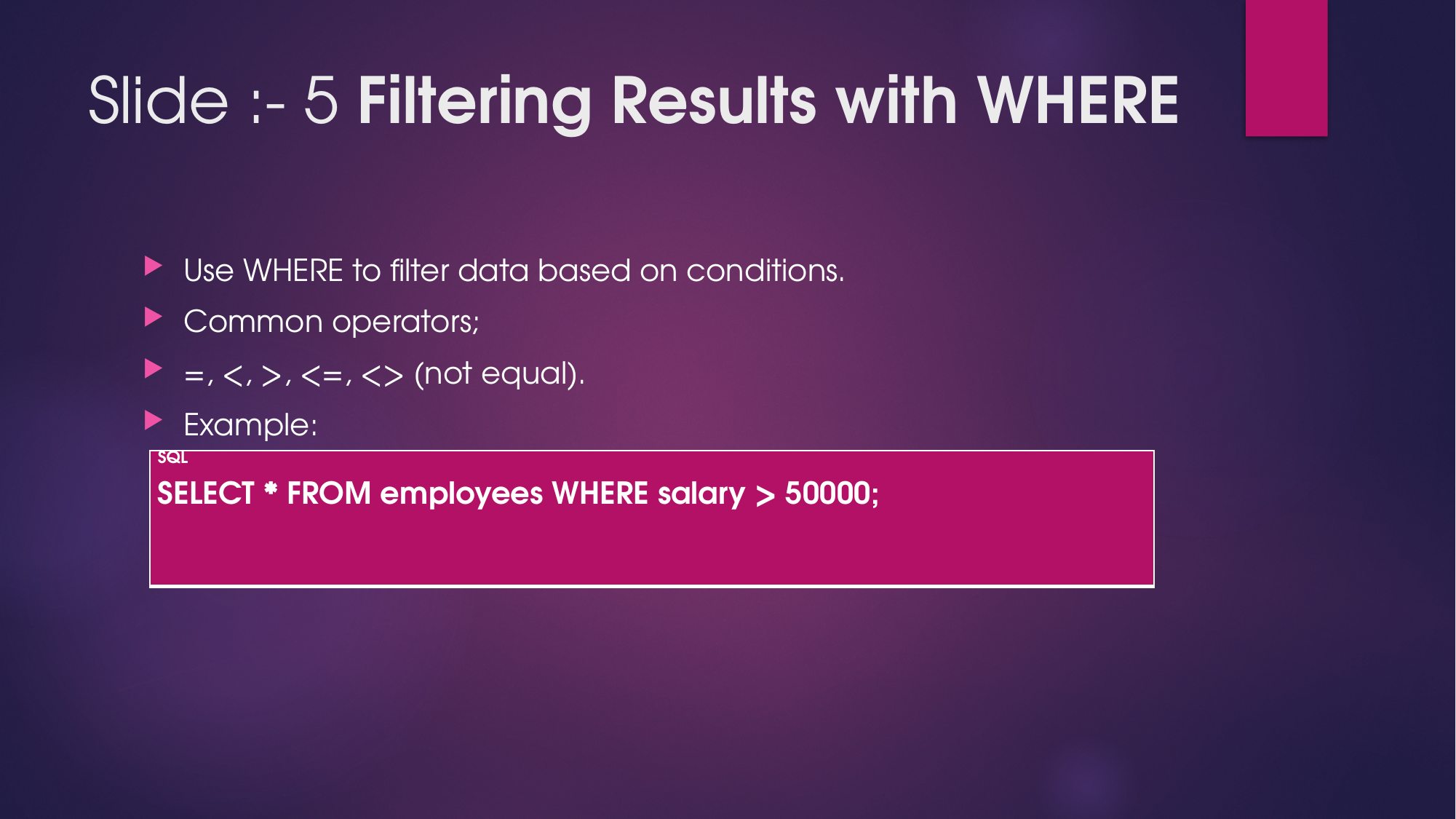

# Slide :- 5 Filtering Results with WHERE
Use WHERE to filter data based on conditions.
Common operators;
=, <, >, <=, <> (not equal).
Example:

| SQL   SELECT \* FROM employees WHERE salary > 50000; |
| --- |